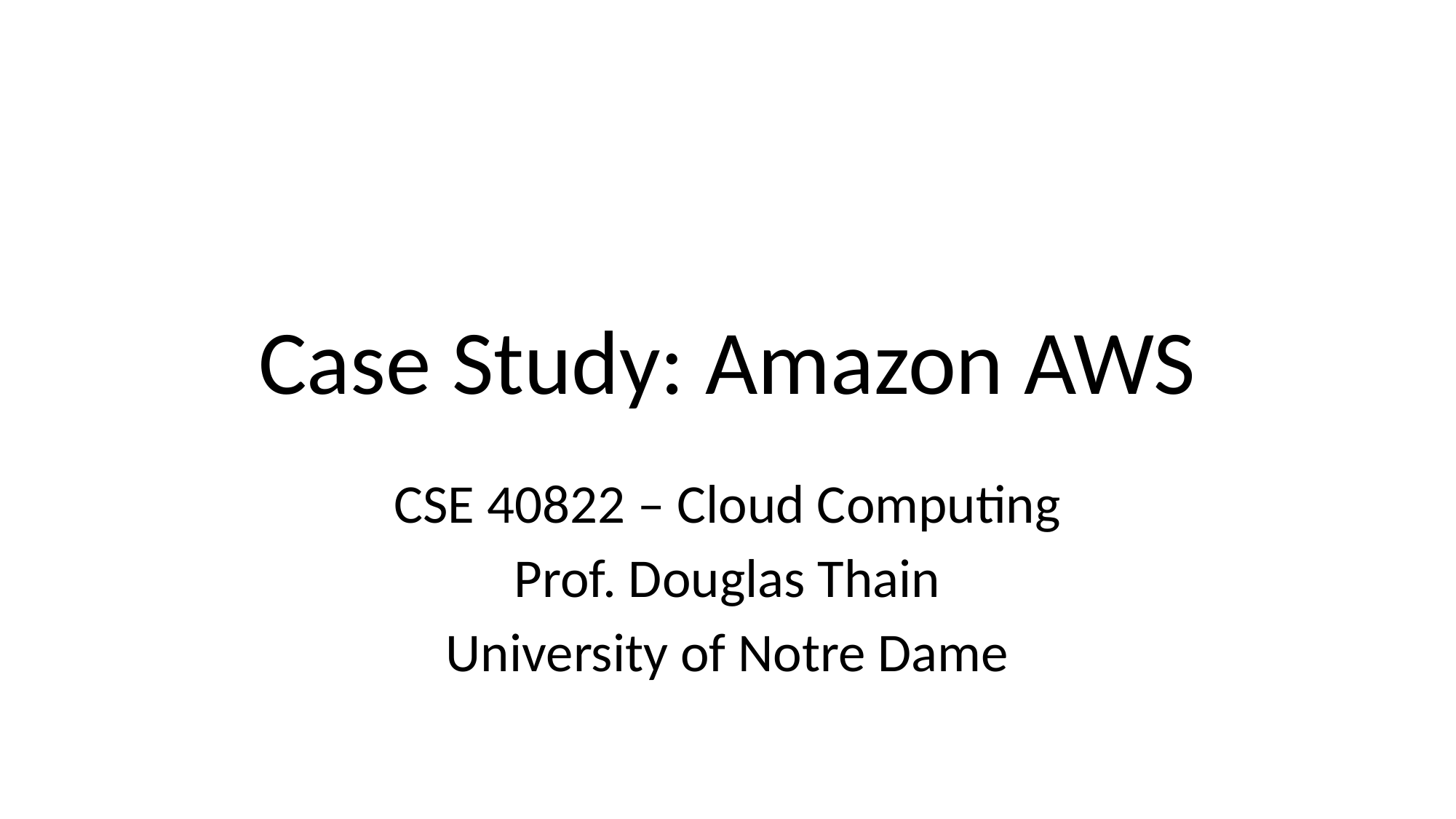

# Case Study: Amazon AWS
CSE 40822 – Cloud Computing
Prof. Douglas Thain
University of Notre Dame